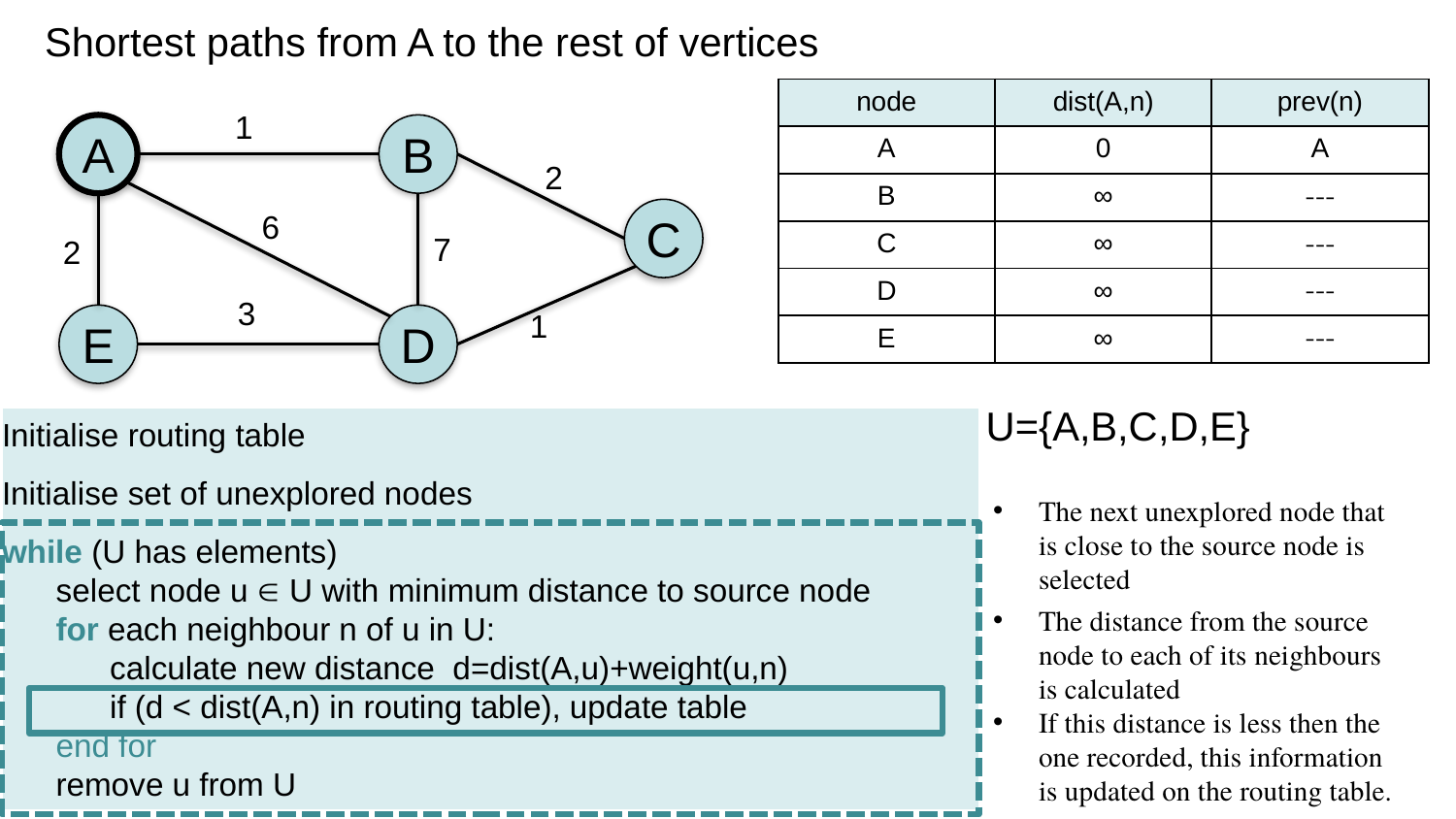

Shortest paths from A to the rest of vertices
| node | dist(A,n) | prev(n) |
| --- | --- | --- |
| A | 0 | A |
| B | ∞ | --- |
| C | ∞ | --- |
| D | ∞ | --- |
| E | ∞ | --- |
1
A
B
2
C
2
7
3
1
E
D
6
U={A,B,C,D,E}
Initialise routing table

Initialise set of unexplored nodes

while (U has elements)
      select node u ∈ U with minimum distance to source node
      for each neighbour n of u in U:
            calculate new distance  d=dist(A,u)+weight(u,n)
            if (d < dist(A,n) in routing table), update table
      end for
      remove u from U
The next unexplored node that is close to the source node is selected

The distance from the source node to each of its neighbours  is calculated
If this distance is less then the one recorded, this information is updated on the routing table.